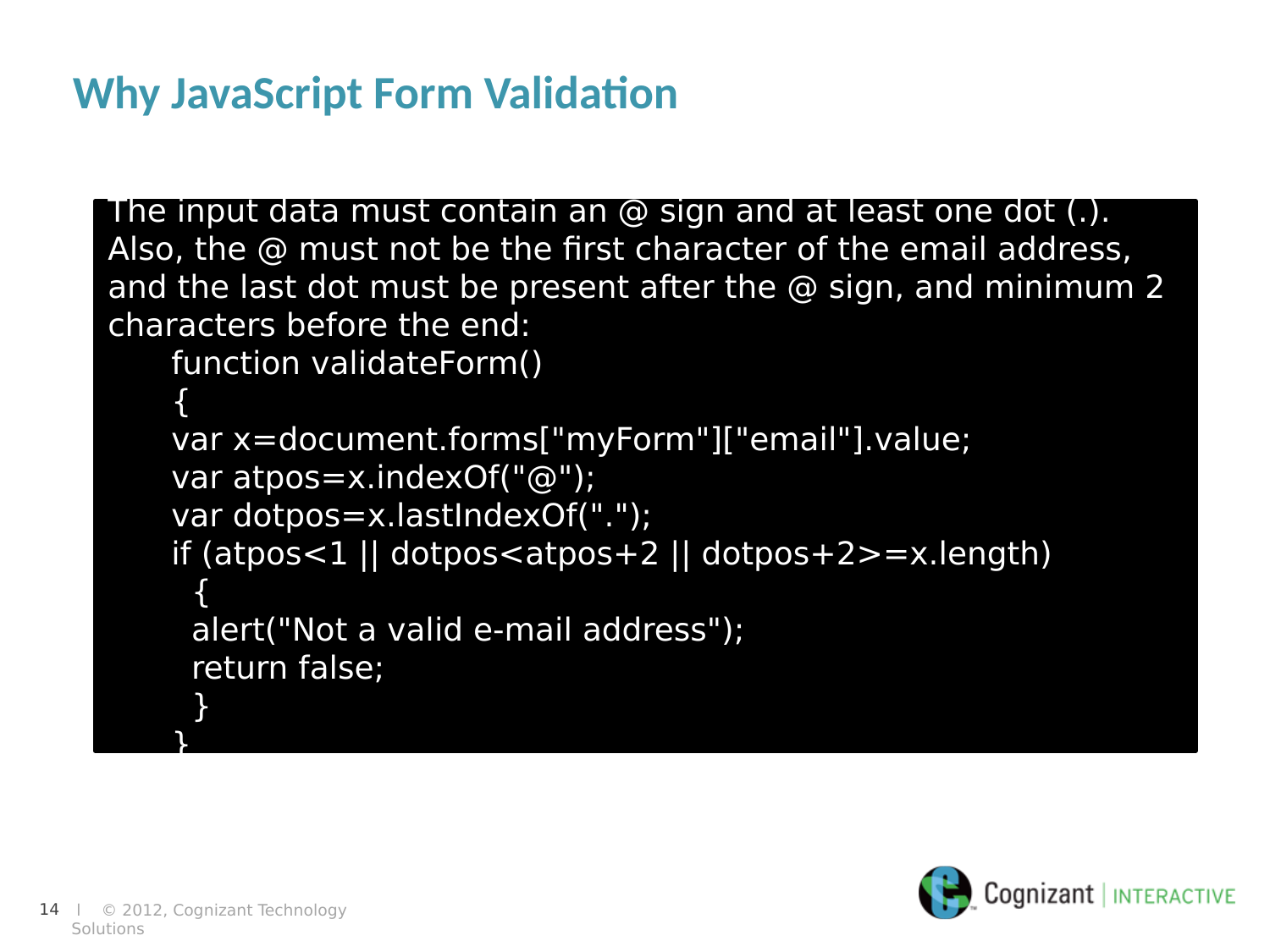

# Why JavaScript Form Validation

E-mail Validation:
The input data must contain an @ sign and at least one dot (.). Also, the @ must not be the first character of the email address, and the last dot must be present after the @ sign, and minimum 2 characters before the end:
function validateForm()
{
var x=document.forms["myForm"]["email"].value;
var atpos=x.indexOf("@");
var dotpos=x.lastIndexOf(".");
if (atpos<1 || dotpos<atpos+2 || dotpos+2>=x.length)
  {
  alert("Not a valid e-mail address");
  return false;
  }
}